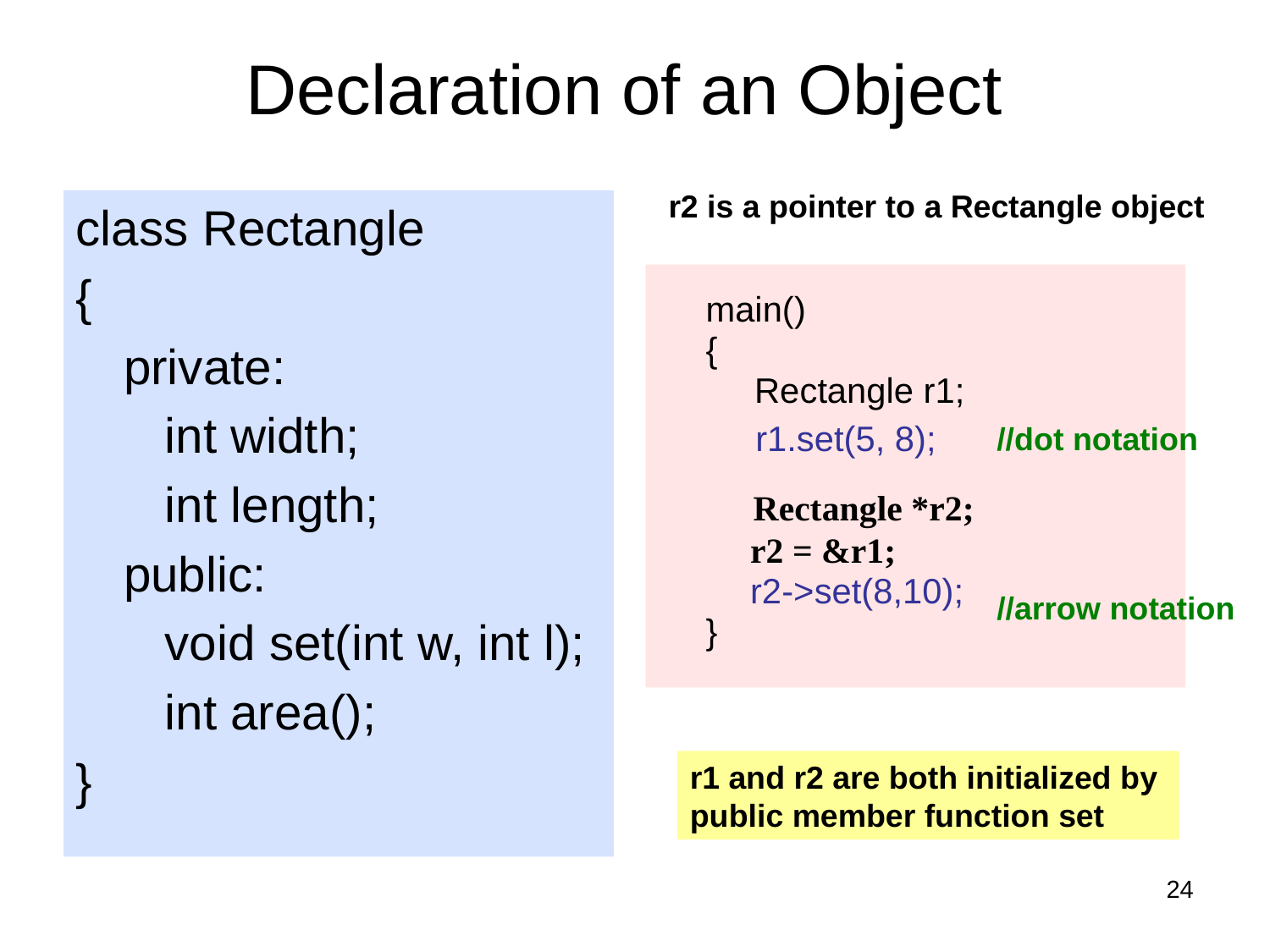

# Declaration of an Object
r2 is a pointer to a Rectangle object
class Rectangle
{
	private:
	   int width;
	   int length;
	public:
	   void set(int w, int l);
	   int area();
}

	main()
	{
	     Rectangle r1;
          r1.set(5, 8);

	    Rectangle *r2;
	     r2 = &r1;
	     r2->set(8,10);
	}
//dot notation
//arrow notation
r1 and r2 are both initialized by
public member function set
24